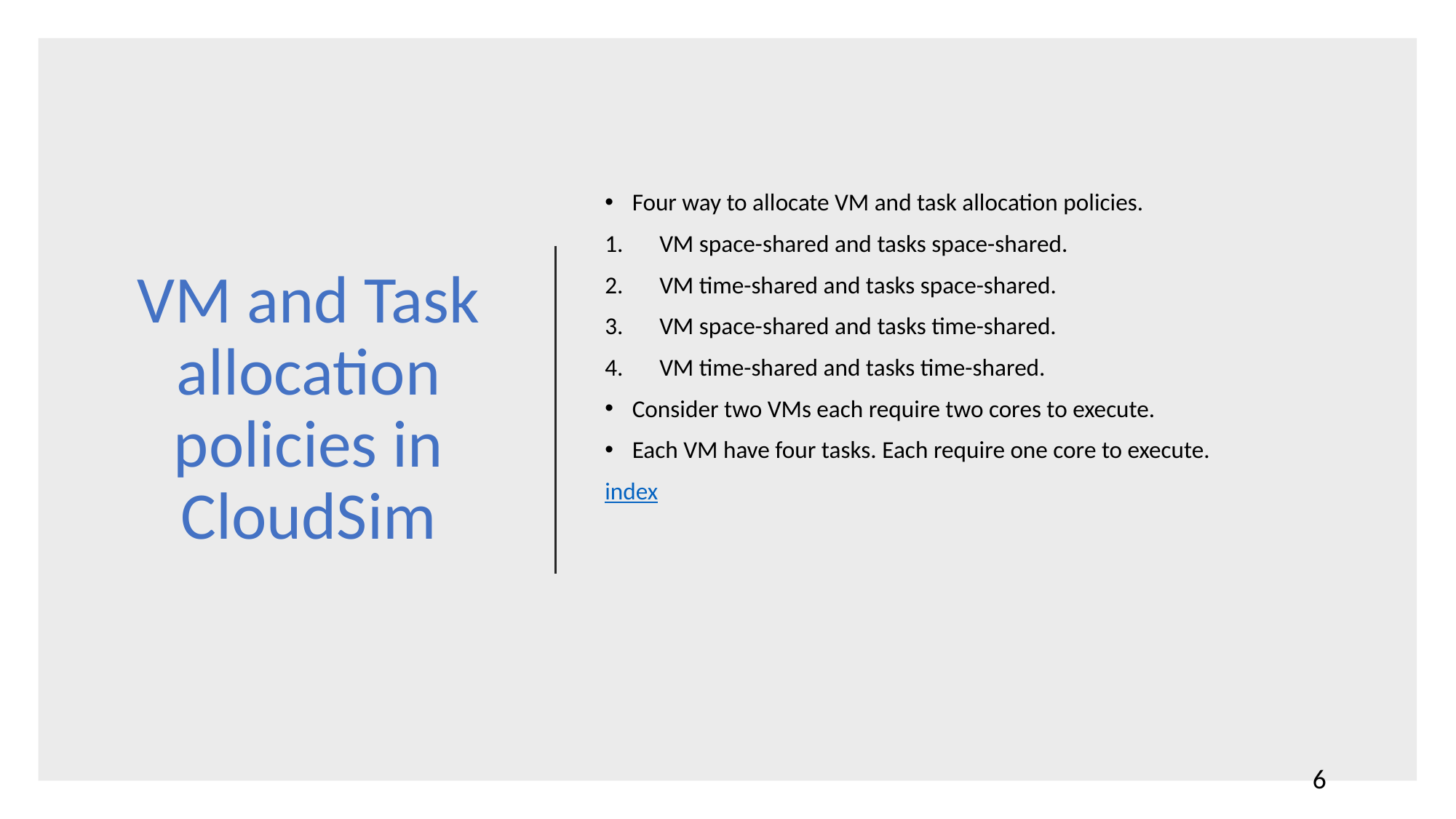

# VM and Task allocation policies in CloudSim
Four way to allocate VM and task allocation policies.
VM space-shared and tasks space-shared.
VM time-shared and tasks space-shared.
VM space-shared and tasks time-shared.
VM time-shared and tasks time-shared.
Consider two VMs each require two cores to execute.
Each VM have four tasks. Each require one core to execute.
index

6